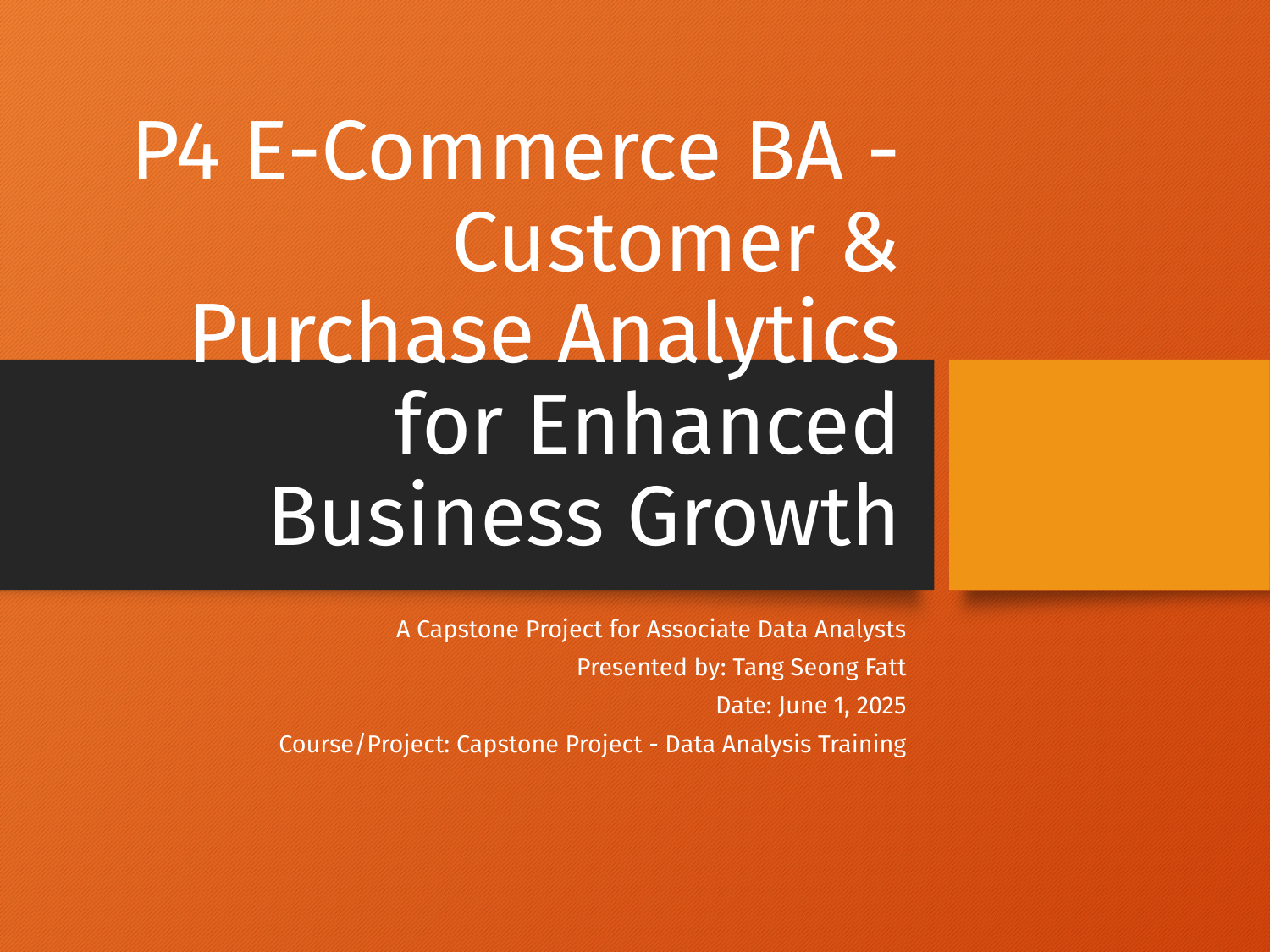

# P4 E-Commerce BA - Customer & Purchase Analytics for Enhanced Business Growth
A Capstone Project for Associate Data Analysts
Presented by: Tang Seong Fatt
Date: June 1, 2025
Course/Project: Capstone Project - Data Analysis Training